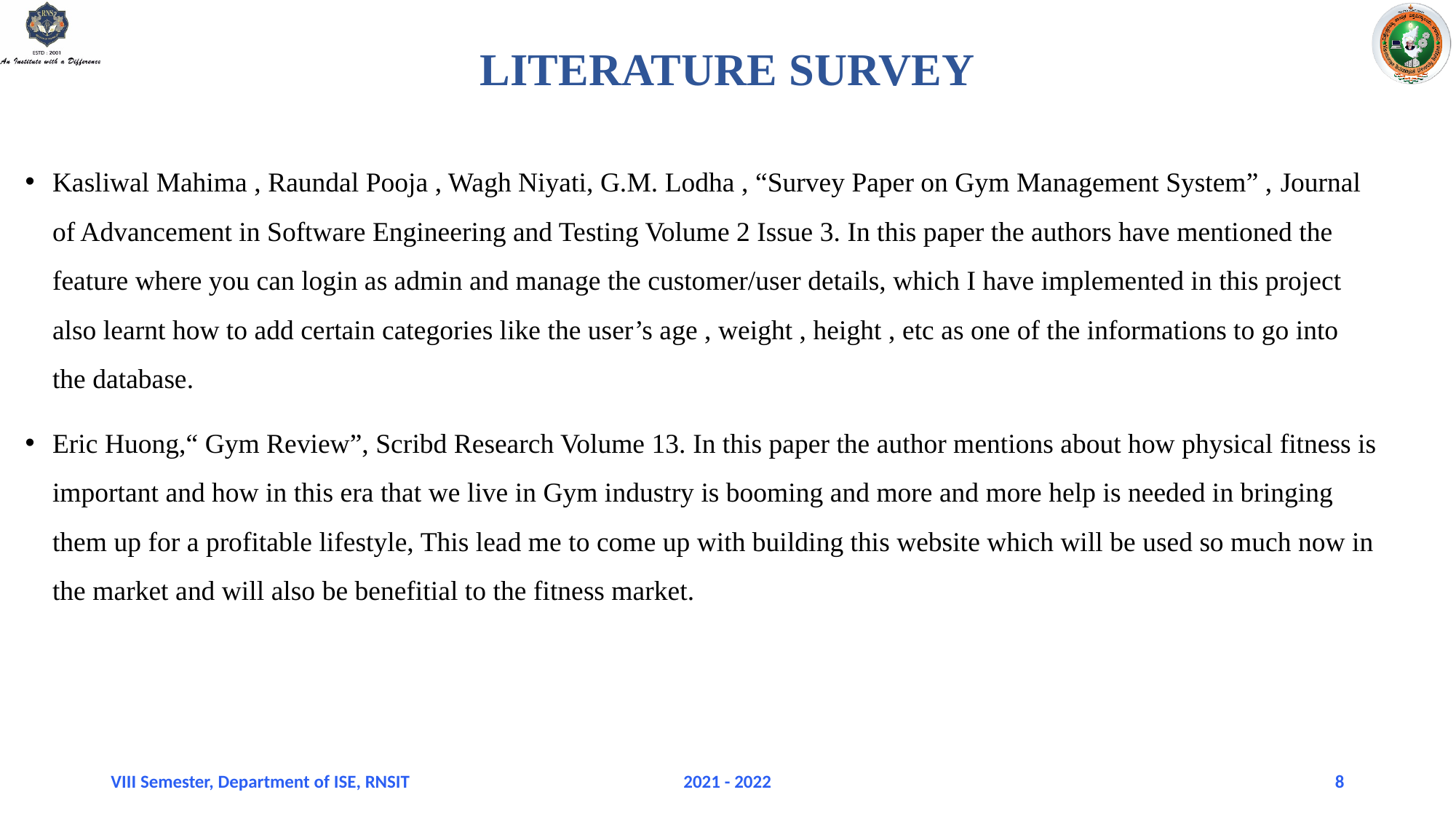

LITERATURE SURVEY
Kasliwal Mahima , Raundal Pooja , Wagh Niyati, G.M. Lodha , “Survey Paper on Gym Management System” , Journal of Advancement in Software Engineering and Testing Volume 2 Issue 3. In this paper the authors have mentioned the feature where you can login as admin and manage the customer/user details, which I have implemented in this project also learnt how to add certain categories like the user’s age , weight , height , etc as one of the informations to go into the database.
Eric Huong,“ Gym Review”, Scribd Research Volume 13. In this paper the author mentions about how physical fitness is important and how in this era that we live in Gym industry is booming and more and more help is needed in bringing them up for a profitable lifestyle, This lead me to come up with building this website which will be used so much now in the market and will also be benefitial to the fitness market.

VIII Semester, Department of ISE, RNSIT
2021 - 2022
8